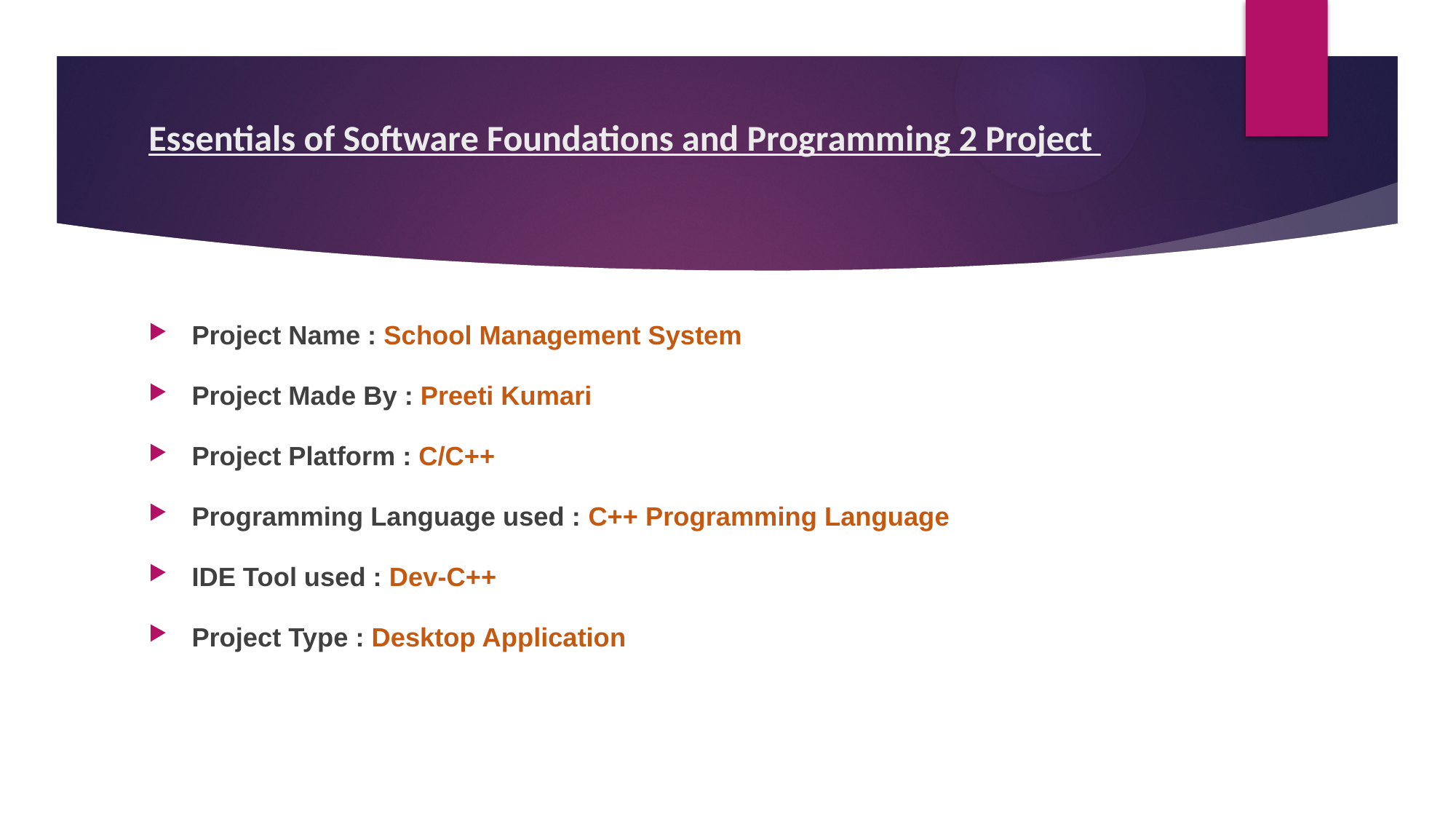

# Essentials of Software Foundations and Programming 2 Project
Project Name : School Management System
Project Made By : Preeti Kumari
Project Platform : C/C++
Programming Language used : C++ Programming Language
IDE Tool used : Dev-C++
Project Type : Desktop Application